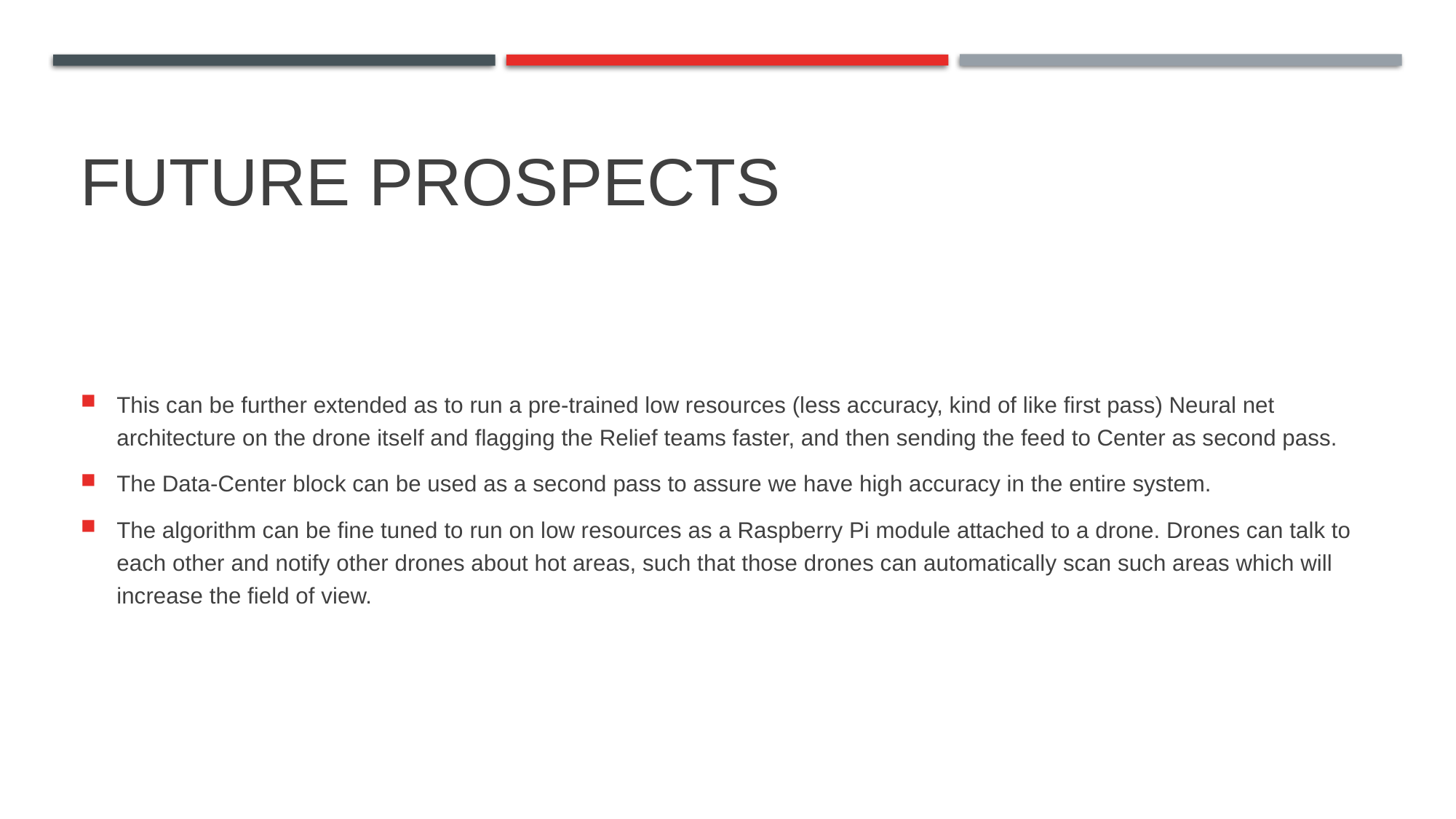

# Future prospects
This can be further extended as to run a pre-trained low resources (less accuracy, kind of like first pass) Neural net architecture on the drone itself and flagging the Relief teams faster, and then sending the feed to Center as second pass.
The Data-Center block can be used as a second pass to assure we have high accuracy in the entire system.
The algorithm can be fine tuned to run on low resources as a Raspberry Pi module attached to a drone. Drones can talk to each other and notify other drones about hot areas, such that those drones can automatically scan such areas which will increase the field of view.